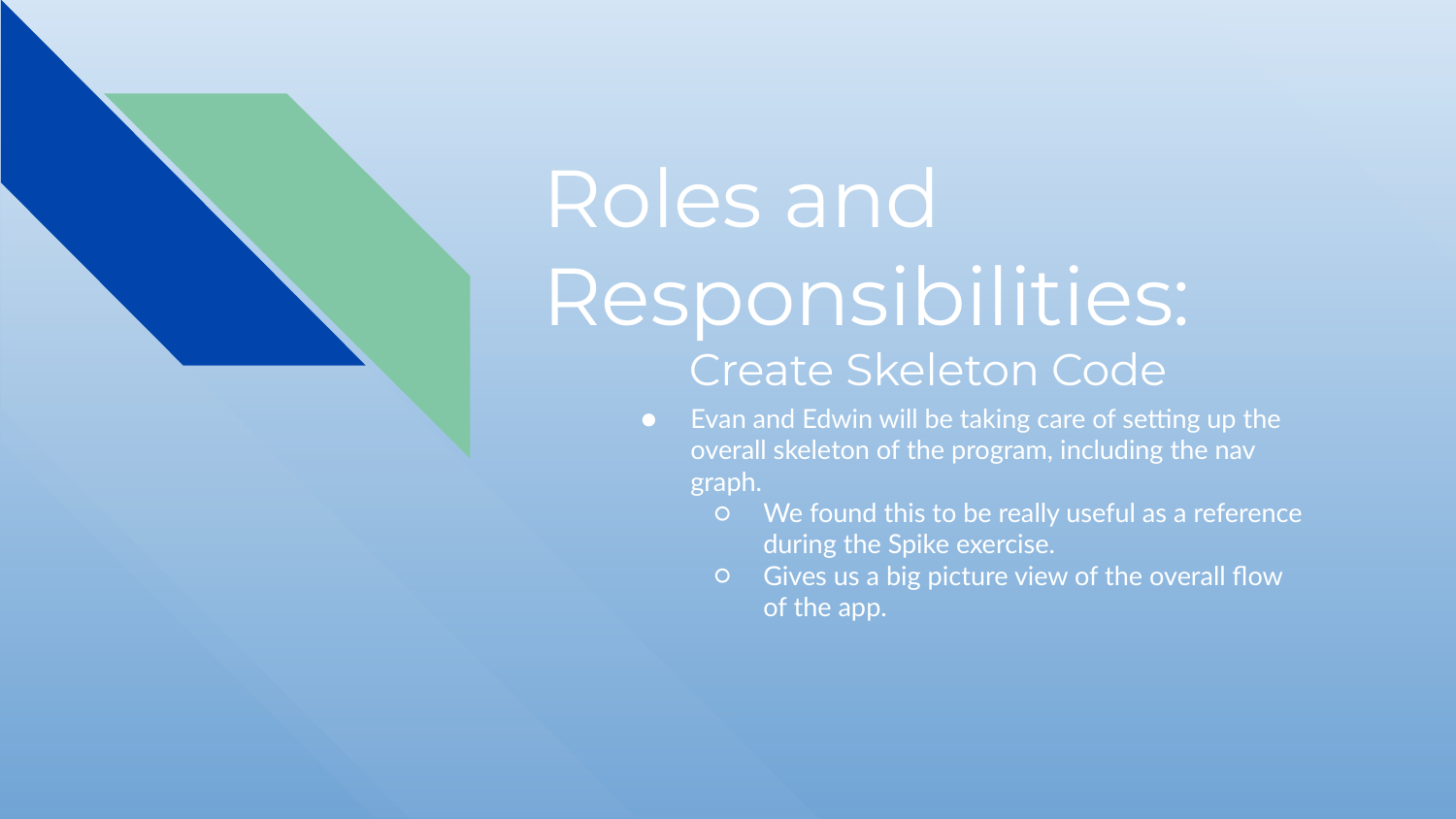

# Roles and
Responsibilities:
	Create Skeleton Code
Evan and Edwin will be taking care of setting up the overall skeleton of the program, including the nav graph.
We found this to be really useful as a reference during the Spike exercise.
Gives us a big picture view of the overall flow of the app.